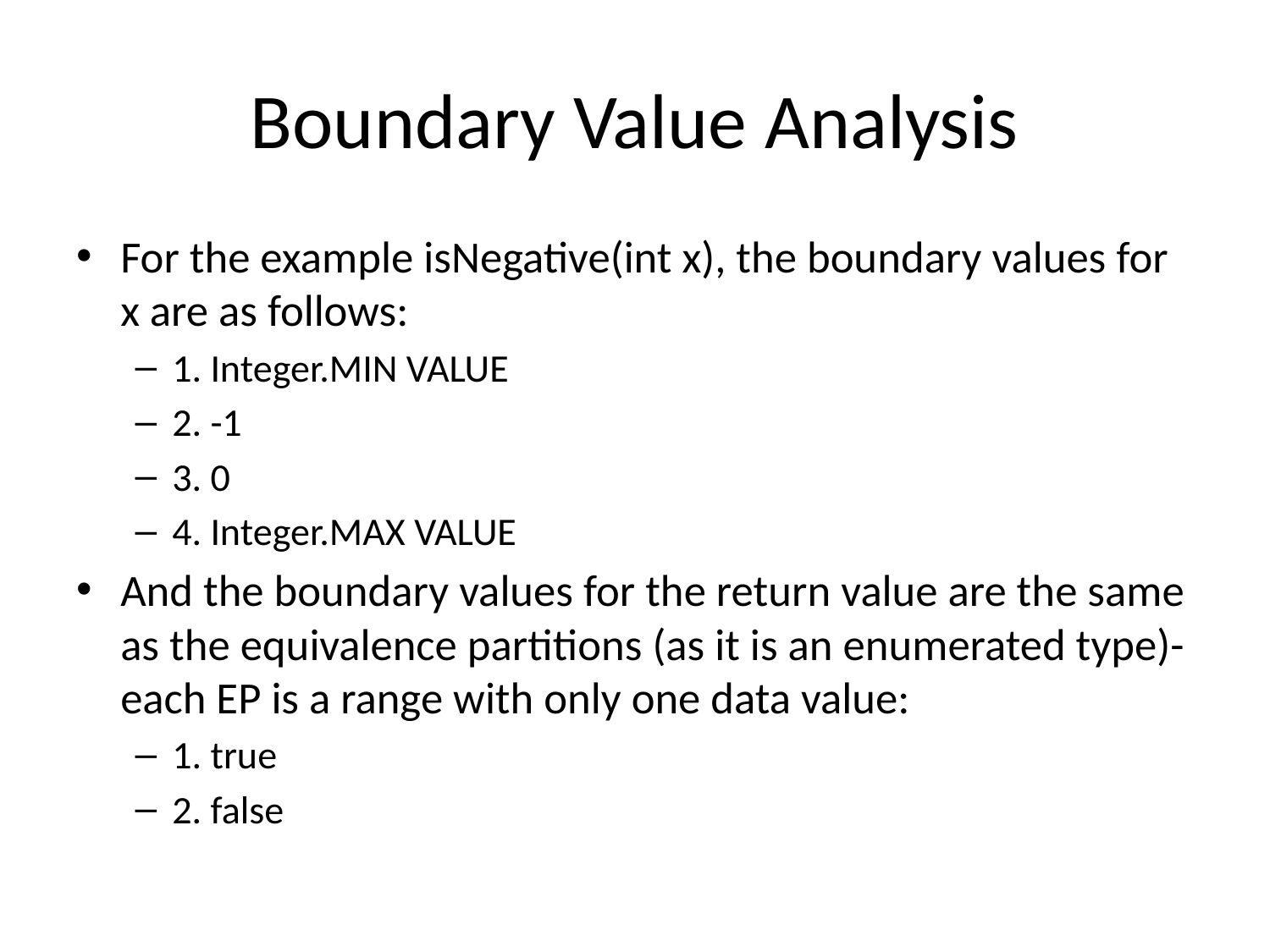

# Boundary Value Analysis
For the example isNegative(int x), the boundary values for x are as follows:
1. Integer.MIN VALUE
2. -1
3. 0
4. Integer.MAX VALUE
And the boundary values for the return value are the same as the equivalence partitions (as it is an enumerated type)-each EP is a range with only one data value:
1. true
2. false